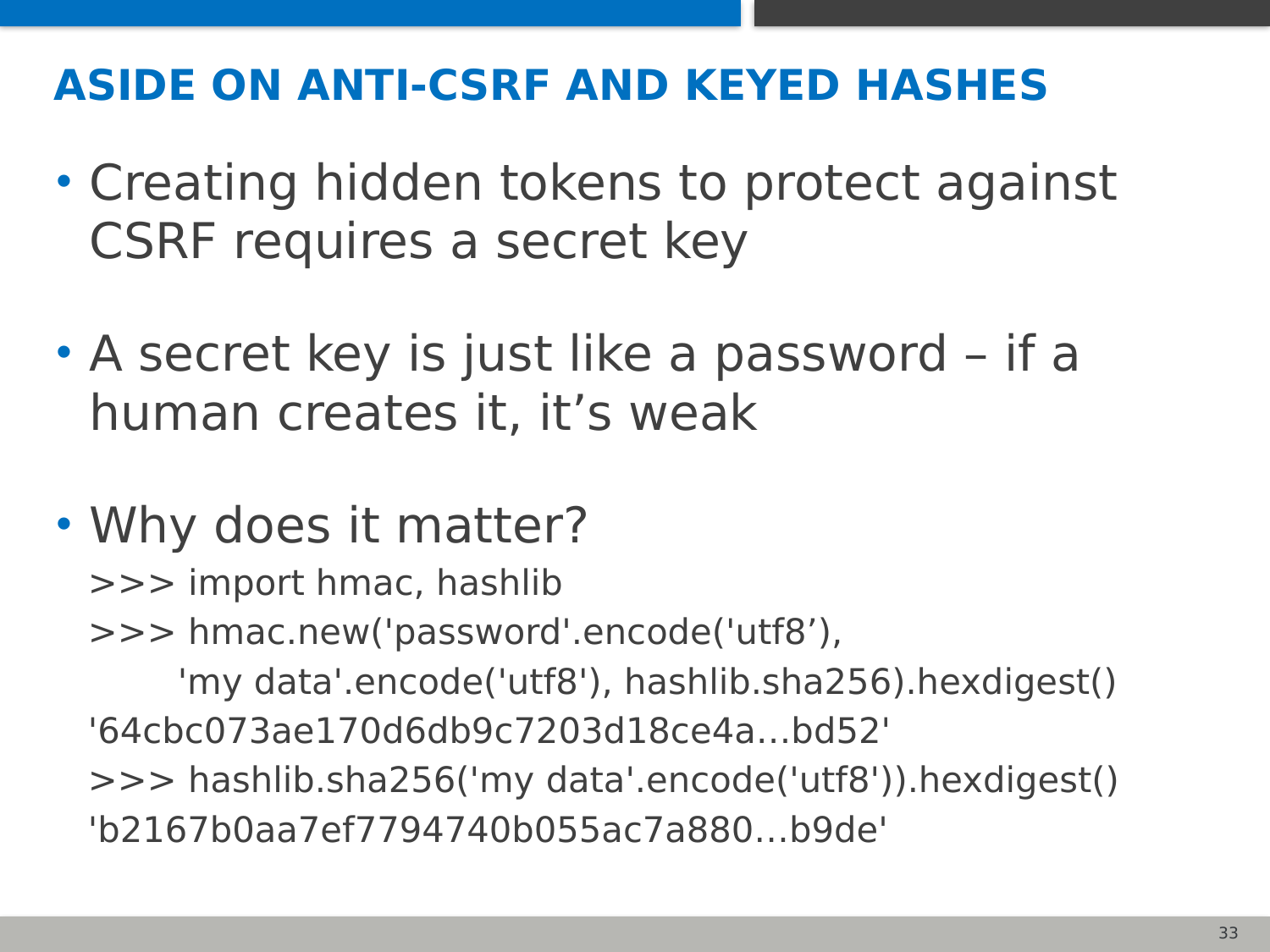

# aside on anti-csrf and Keyed Hashes
Creating hidden tokens to protect against CSRF requires a secret key

A secret key is just like a password – if a human creates it, it’s weak

Why does it matter?
>>> import hmac, hashlib
>>> hmac.new('password'.encode('utf8’),
        'my data'.encode('utf8'), hashlib.sha256).hexdigest()
'64cbc073ae170d6db9c7203d18ce4a…bd52'
>>> hashlib.sha256('my data'.encode('utf8')).hexdigest()
'b2167b0aa7ef7794740b055ac7a880…b9de'